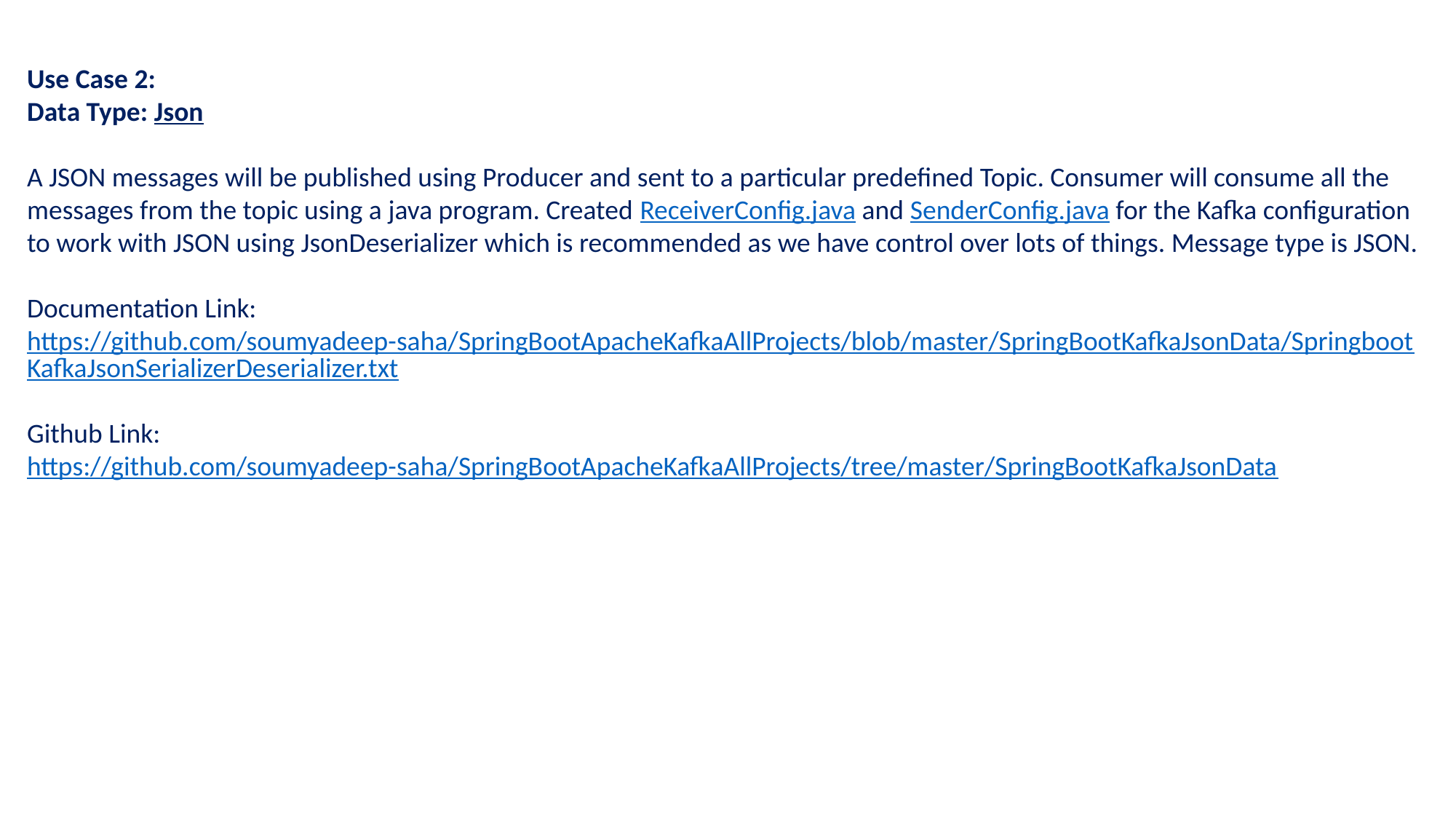

Use Case 2:
Data Type: Json

A JSON messages will be published using Producer and sent to a particular predefined Topic. Consumer will consume all the messages from the topic using a java program. Created ReceiverConfig.java and SenderConfig.java for the Kafka configuration to work with JSON using JsonDeserializer which is recommended as we have control over lots of things. Message type is JSON.

Documentation Link:
https://github.com/soumyadeep-saha/SpringBootApacheKafkaAllProjects/blob/master/SpringBootKafkaJsonData/SpringbootKafkaJsonSerializerDeserializer.txt

Github Link:
https://github.com/soumyadeep-saha/SpringBootApacheKafkaAllProjects/tree/master/SpringBootKafkaJsonData